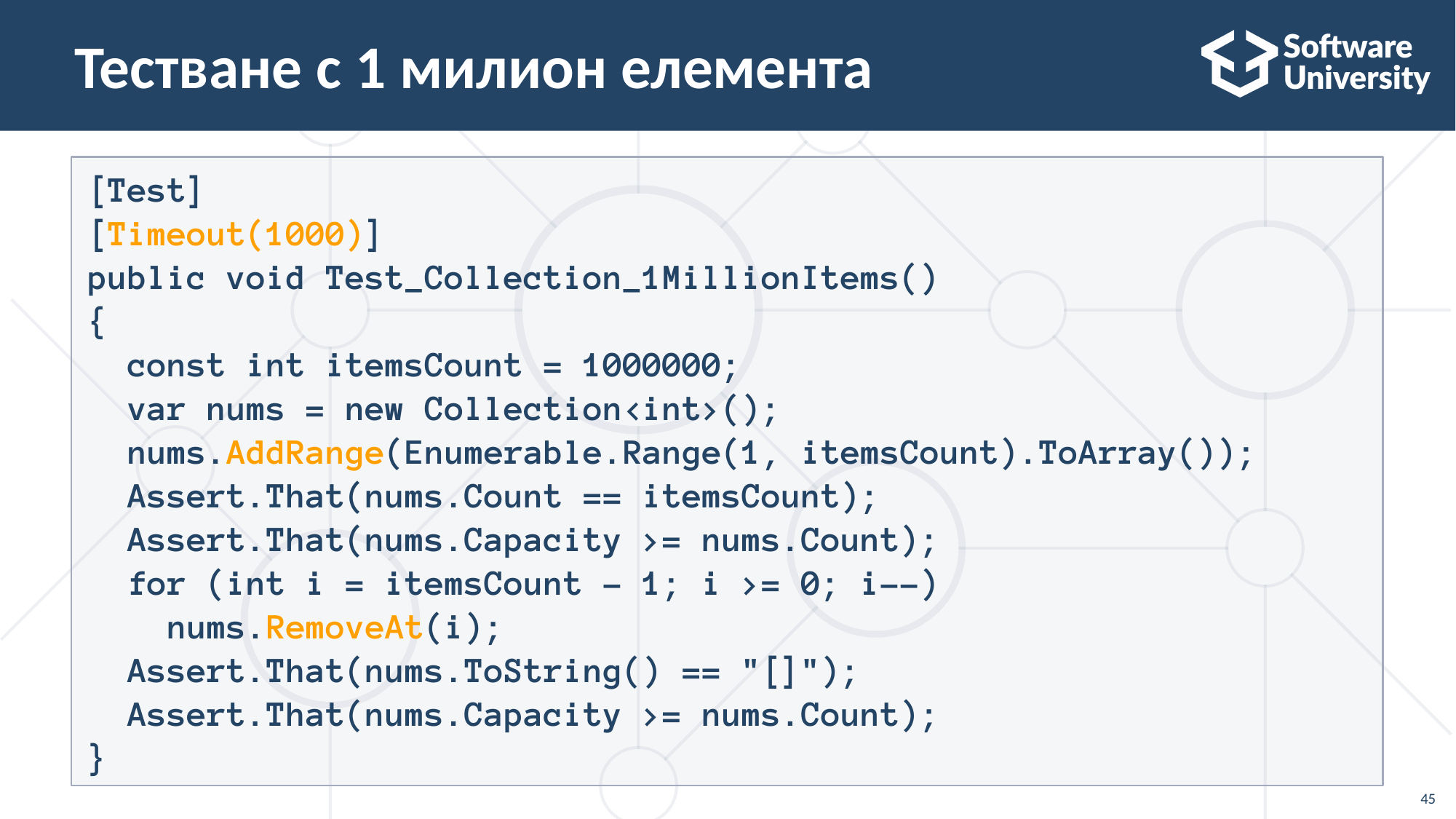

# Тестване с 1 милион елемента
[Test]
[Timeout(1000)]
public void Test_Collection_1MillionItems()
{
  const int itemsCount = 1000000;
  var nums = new Collection<int>();
  nums.AddRange(Enumerable.Range(1, itemsCount).ToArray());
  Assert.That(nums.Count == itemsCount);
  Assert.That(nums.Capacity >= nums.Count);
  for (int i = itemsCount - 1; i >= 0; i--)
    nums.RemoveAt(i);
  Assert.That(nums.ToString() == "[]");
  Assert.That(nums.Capacity >= nums.Count);
}
45